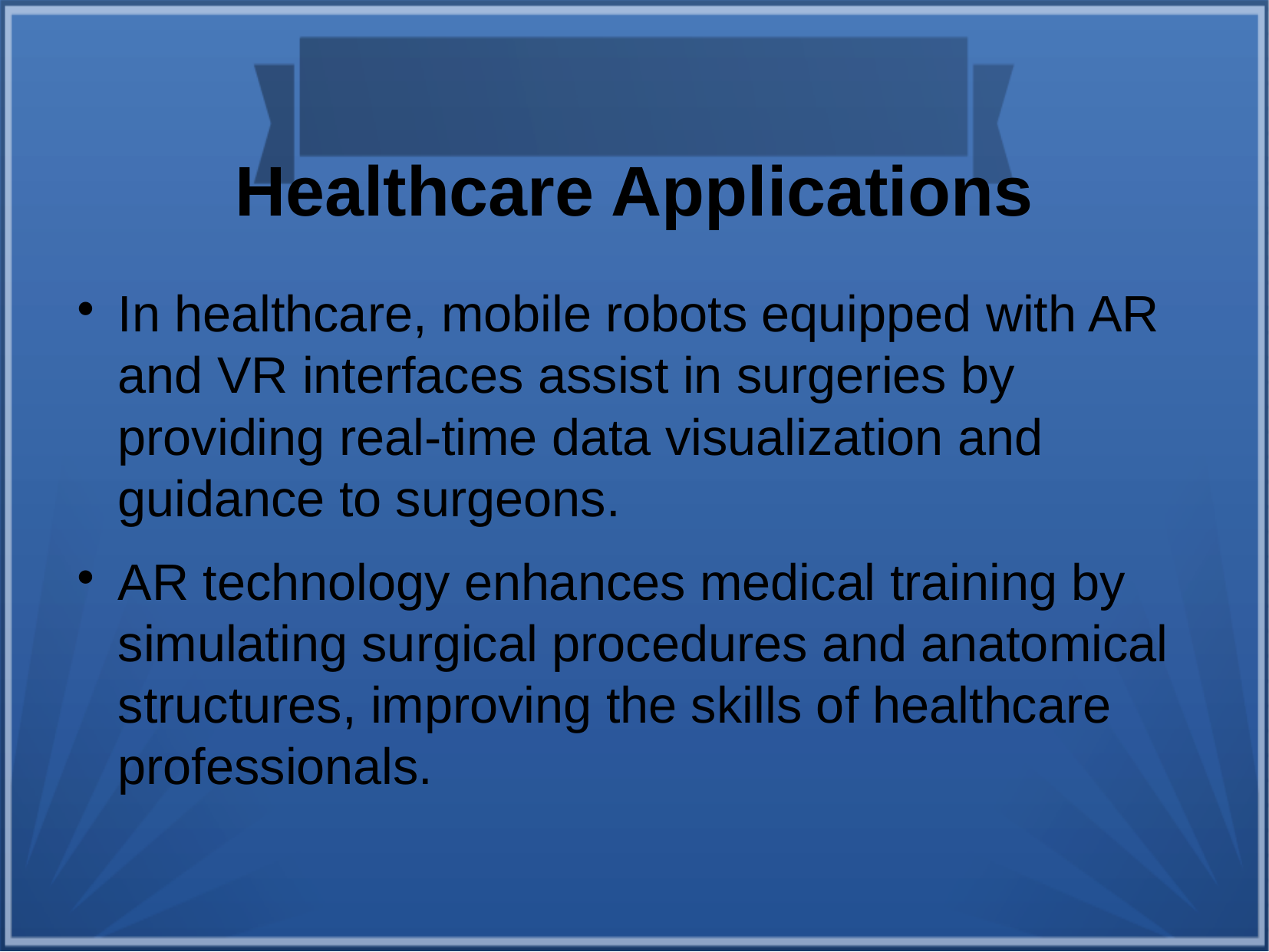

Healthcare Applications
In healthcare, mobile robots equipped with AR and VR interfaces assist in surgeries by providing real-time data visualization and guidance to surgeons.
AR technology enhances medical training by simulating surgical procedures and anatomical structures, improving the skills of healthcare professionals.